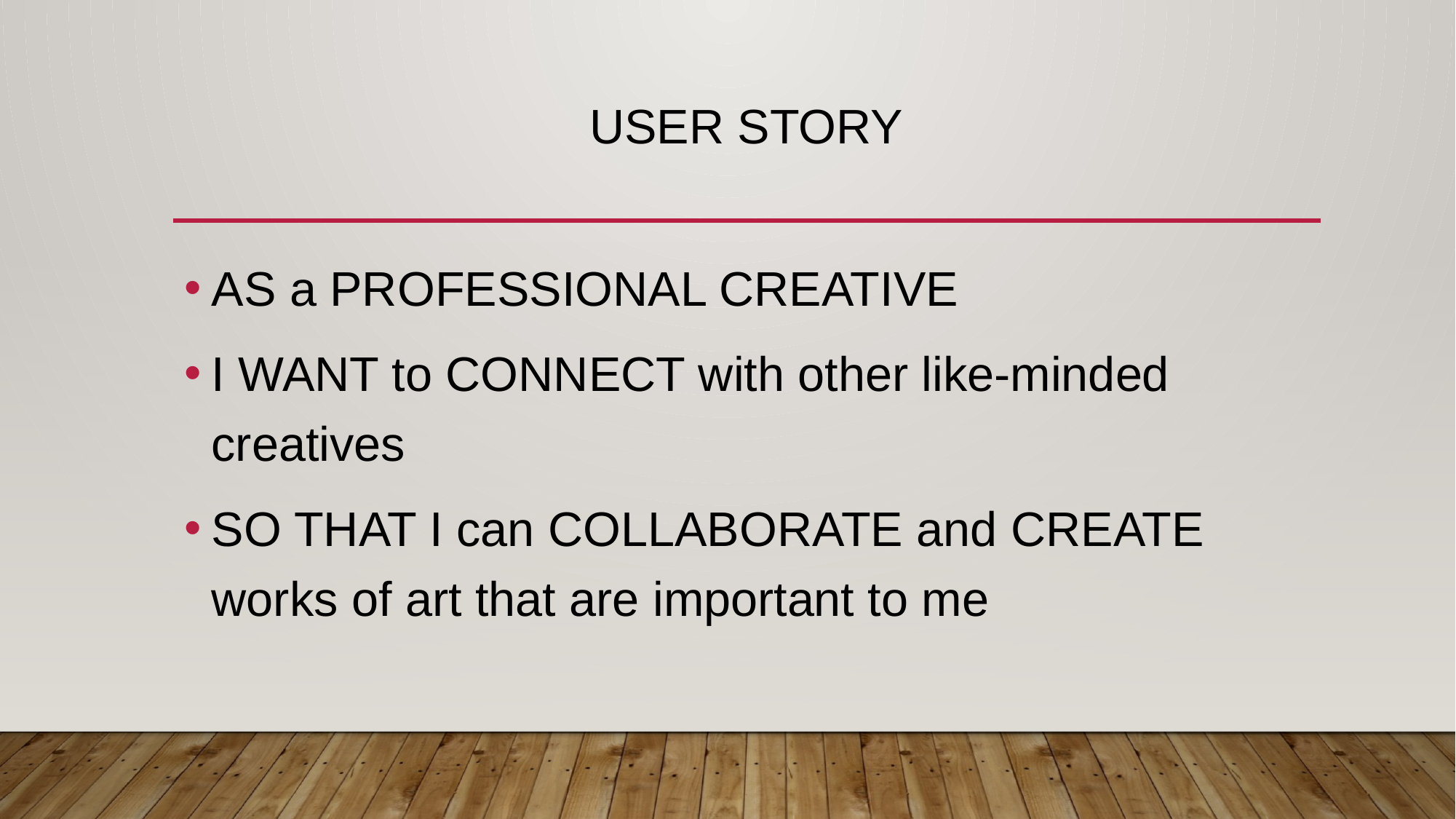

# User story
AS a PROFESSIONAL CREATIVE
I WANT to CONNECT with other like-minded creatives
SO THAT I can COLLABORATE and CREATE works of art that are important to me